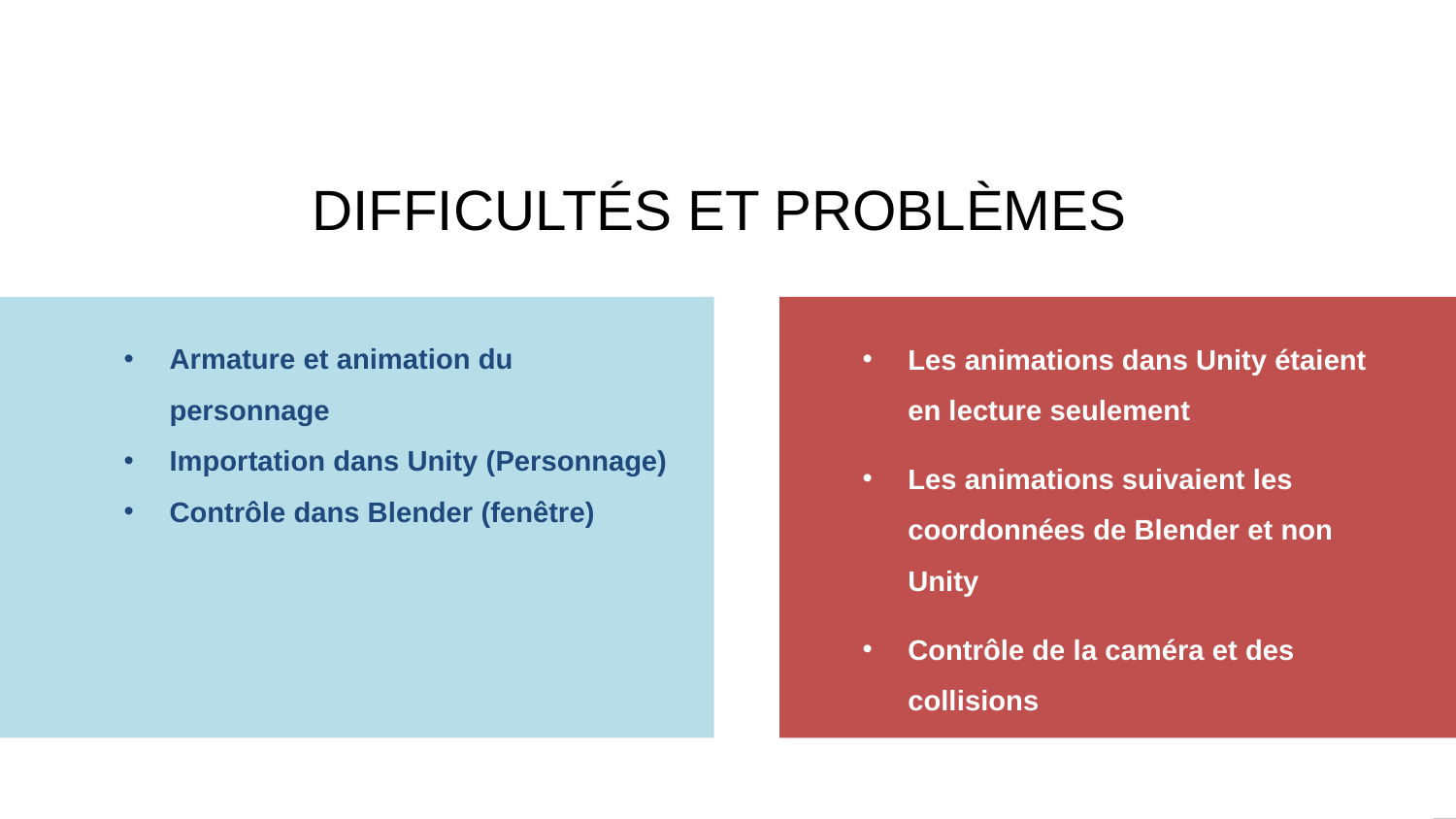

DIFFICULTÉS ET PROBLÈMES

Armature et animation du personnage
Importation dans Unity (Personnage)
Contrôle dans Blender (fenêtre)
Les animations dans Unity étaient en lecture seulement
Les animations suivaient les coordonnées de Blender et non Unity
Contrôle de la caméra et des collisions